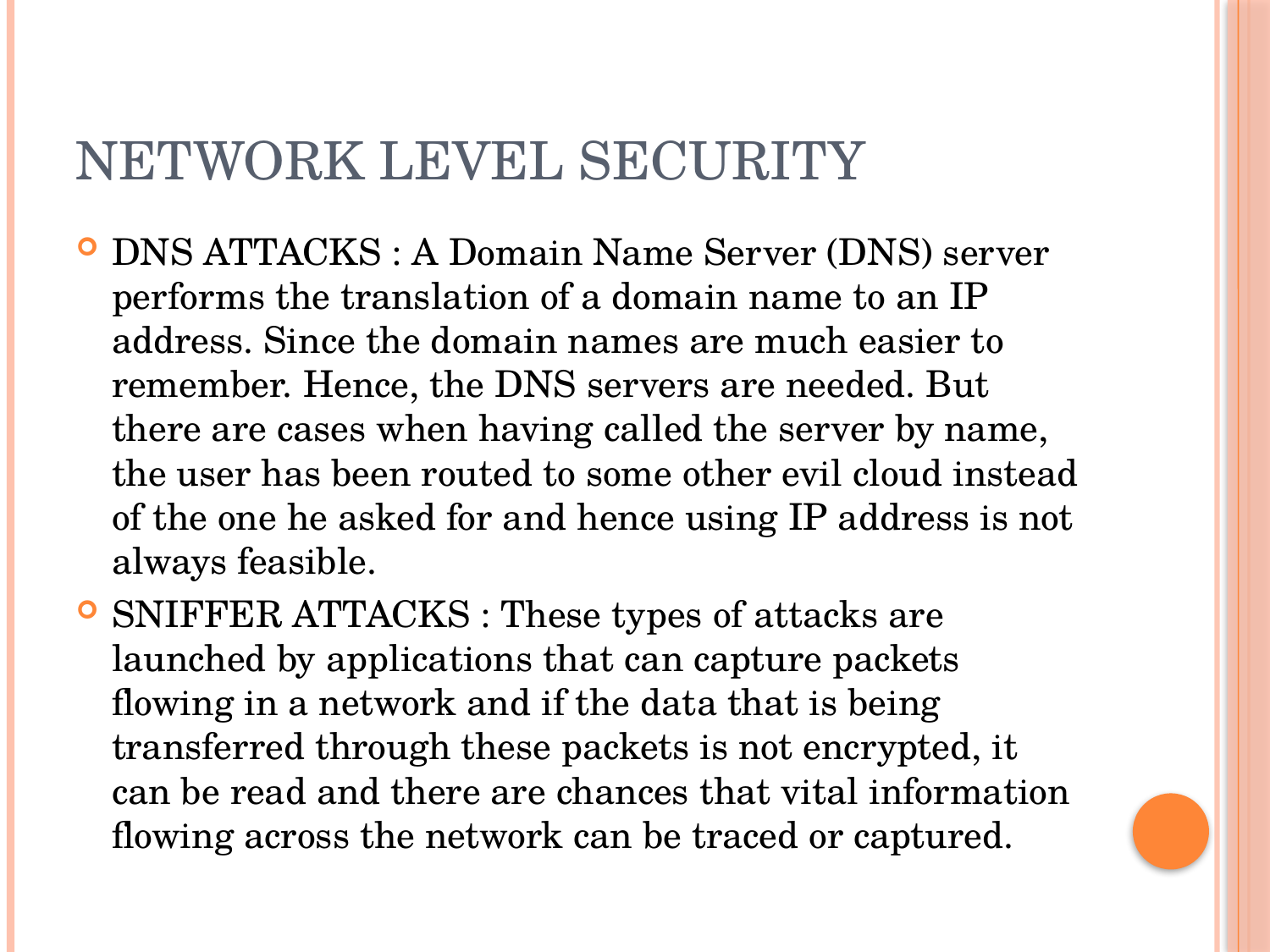

# Network level security
DNS ATTACKS : A Domain Name Server (DNS) server performs the translation of a domain name to an IP address. Since the domain names are much easier to remember. Hence, the DNS servers are needed. But there are cases when having called the server by name, the user has been routed to some other evil cloud instead of the one he asked for and hence using IP address is not always feasible.
SNIFFER ATTACKS : These types of attacks are launched by applications that can capture packets flowing in a network and if the data that is being transferred through these packets is not encrypted, it can be read and there are chances that vital information flowing across the network can be traced or captured.